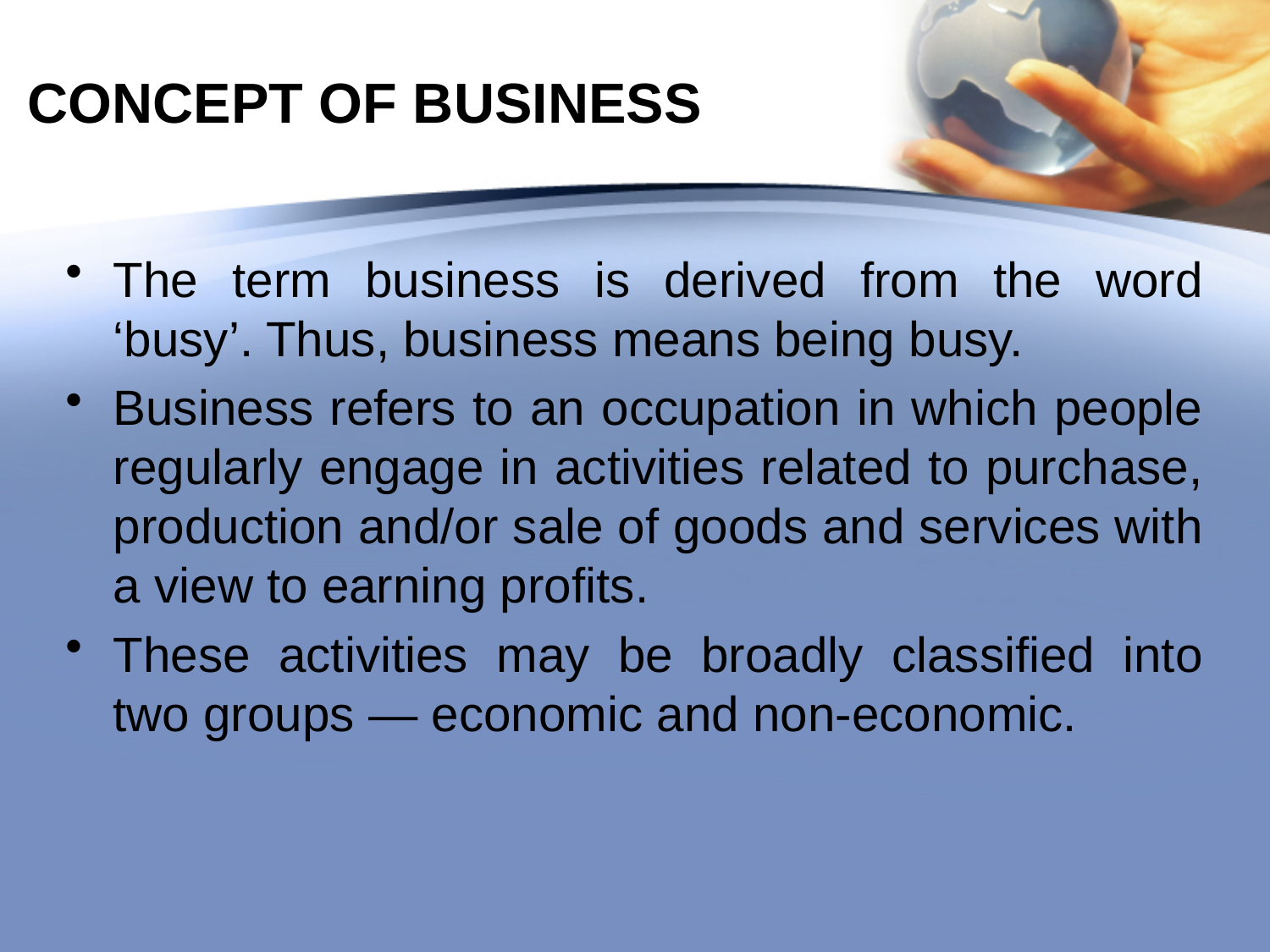

# CONCEPT OF BUSINESS
The term business is derived from the word ‘busy’. Thus, business means being busy.
Business refers to an occupation in which people regularly engage in activities related to purchase, production and/or sale of goods and services with a view to earning profits.
These activities may be broadly classified into two groups — economic and non-economic.